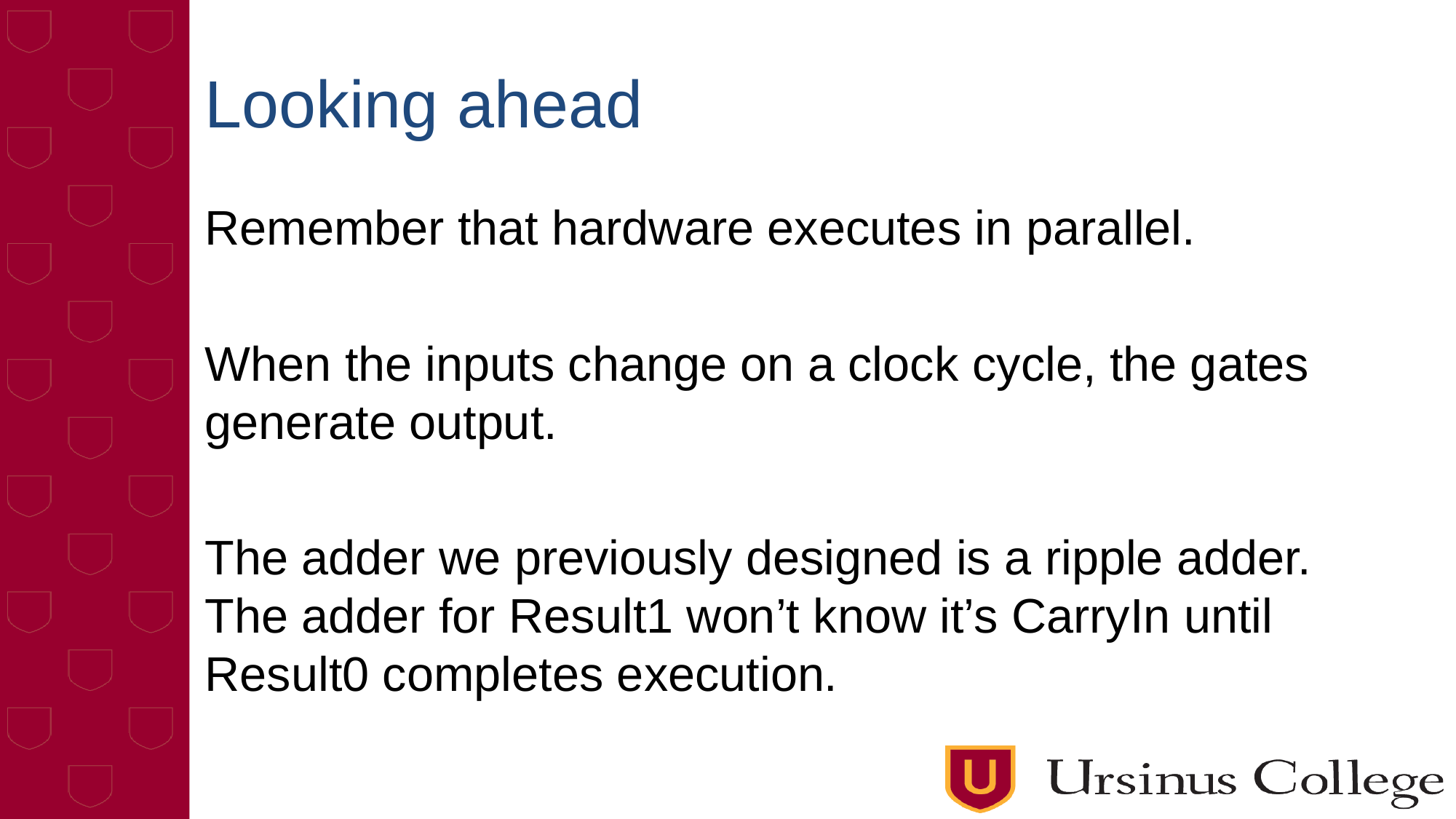

# Looking ahead
Remember that hardware executes in parallel.

When the inputs change on a clock cycle, the gates generate output.

The adder we previously designed is a ripple adder.  The adder for Result1 won’t know it’s CarryIn until Result0 completes execution.